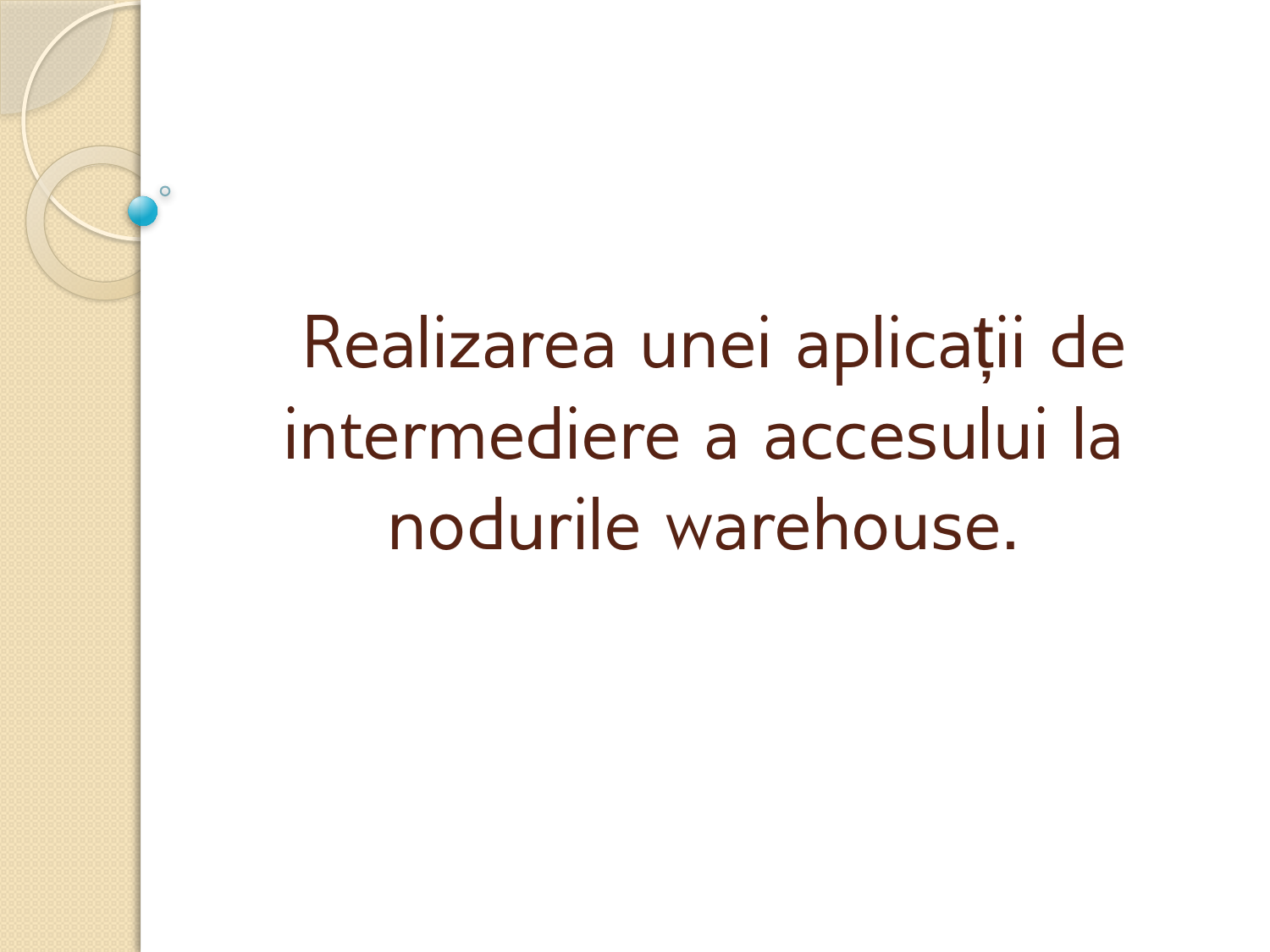

# Realizarea unei aplicații de intermediere a accesului la nodurile warehouse.